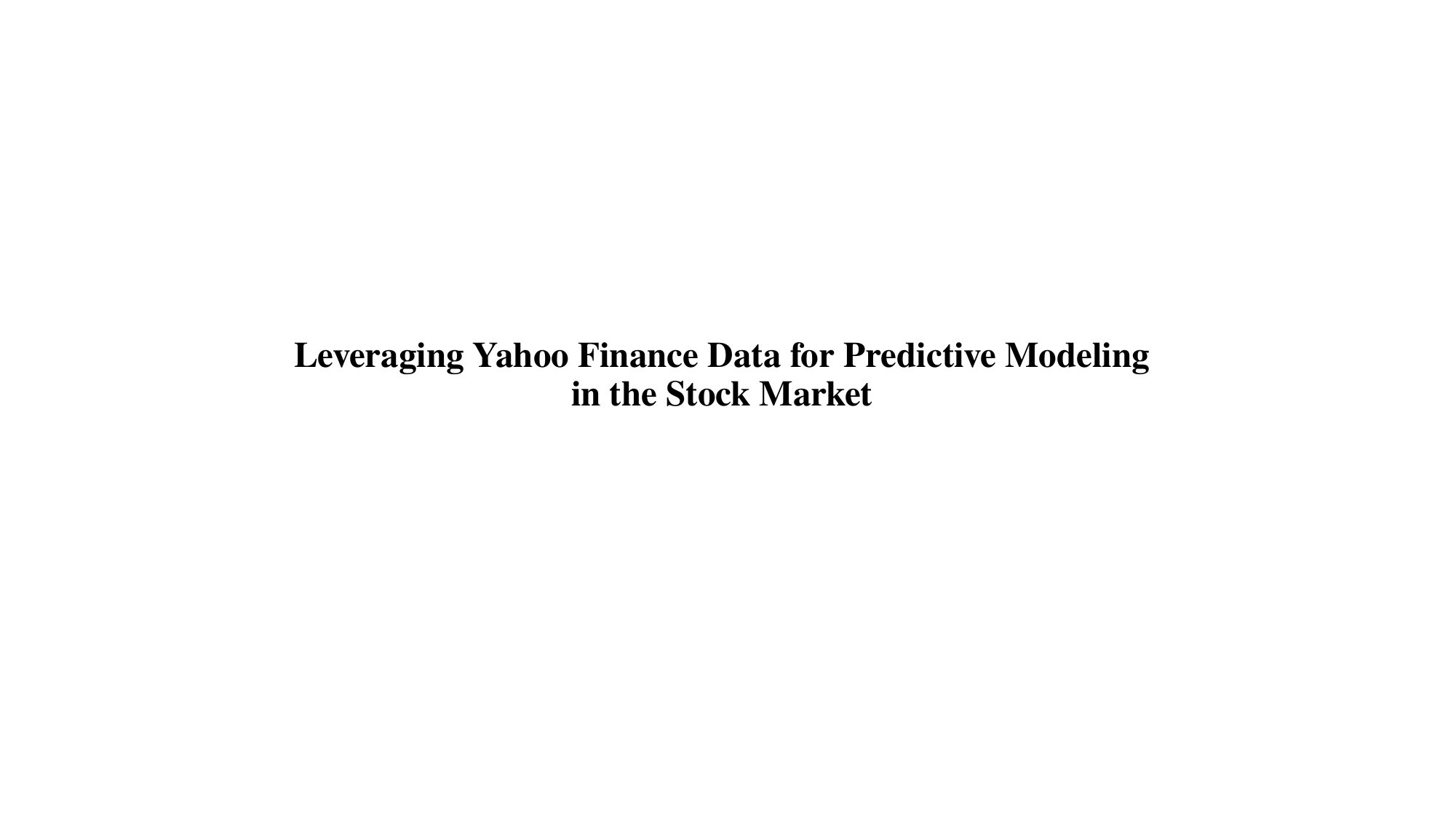

# Leveraging Yahoo Finance Data for Predictive Modeling  in the Stock Market